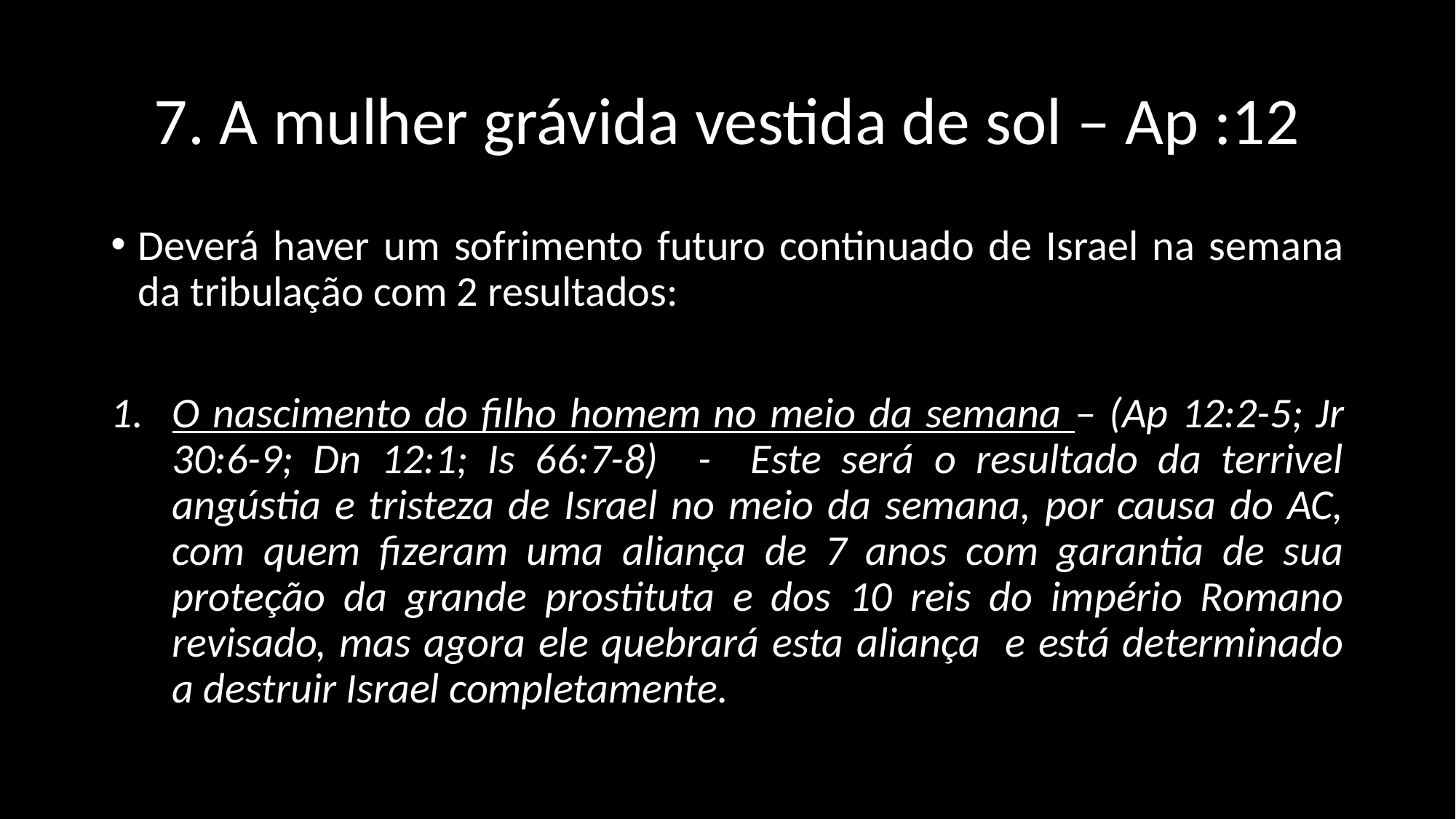

# 7. A mulher grávida vestida de sol – Ap :12
Deverá haver um sofrimento futuro continuado de Israel na semana da tribulação com 2 resultados:

O nascimento do filho homem no meio da semana – (Ap 12:2-5; Jr 30:6-9; Dn 12:1; Is 66:7-8)  -  Este será o resultado da terrivel angústia e tristeza de Israel no meio da semana, por causa do AC, com quem fizeram uma aliança de 7 anos com garantia de sua proteção da grande prostituta e dos 10 reis do império Romano revisado, mas agora ele quebrará esta aliança  e está determinado a destruir Israel completamente.